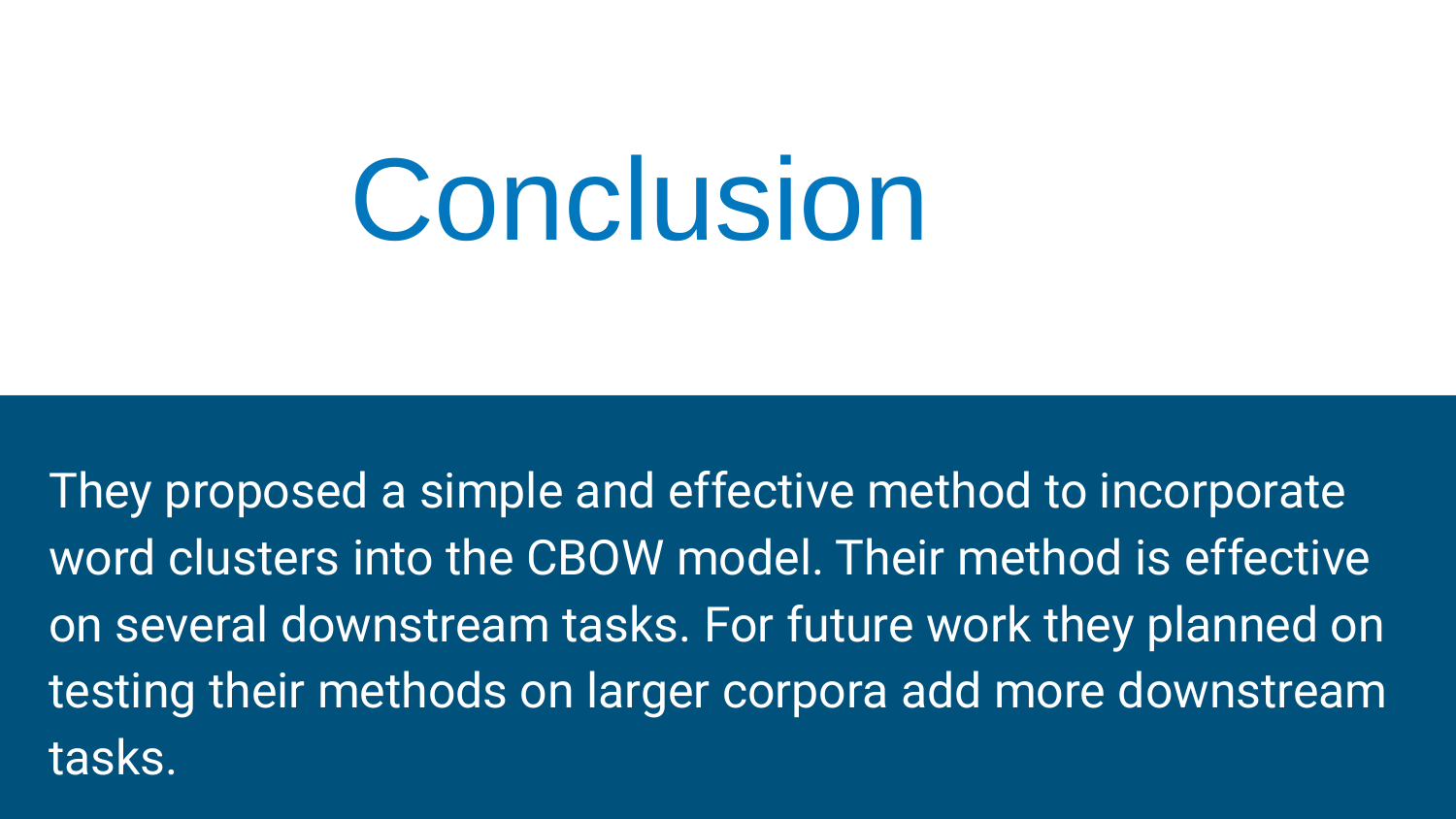

Conclusion
They proposed a simple and effective method to incorporate word clusters into the CBOW model. Their method is effective on several downstream tasks. For future work they planned on testing their methods on larger corpora add more downstream tasks.